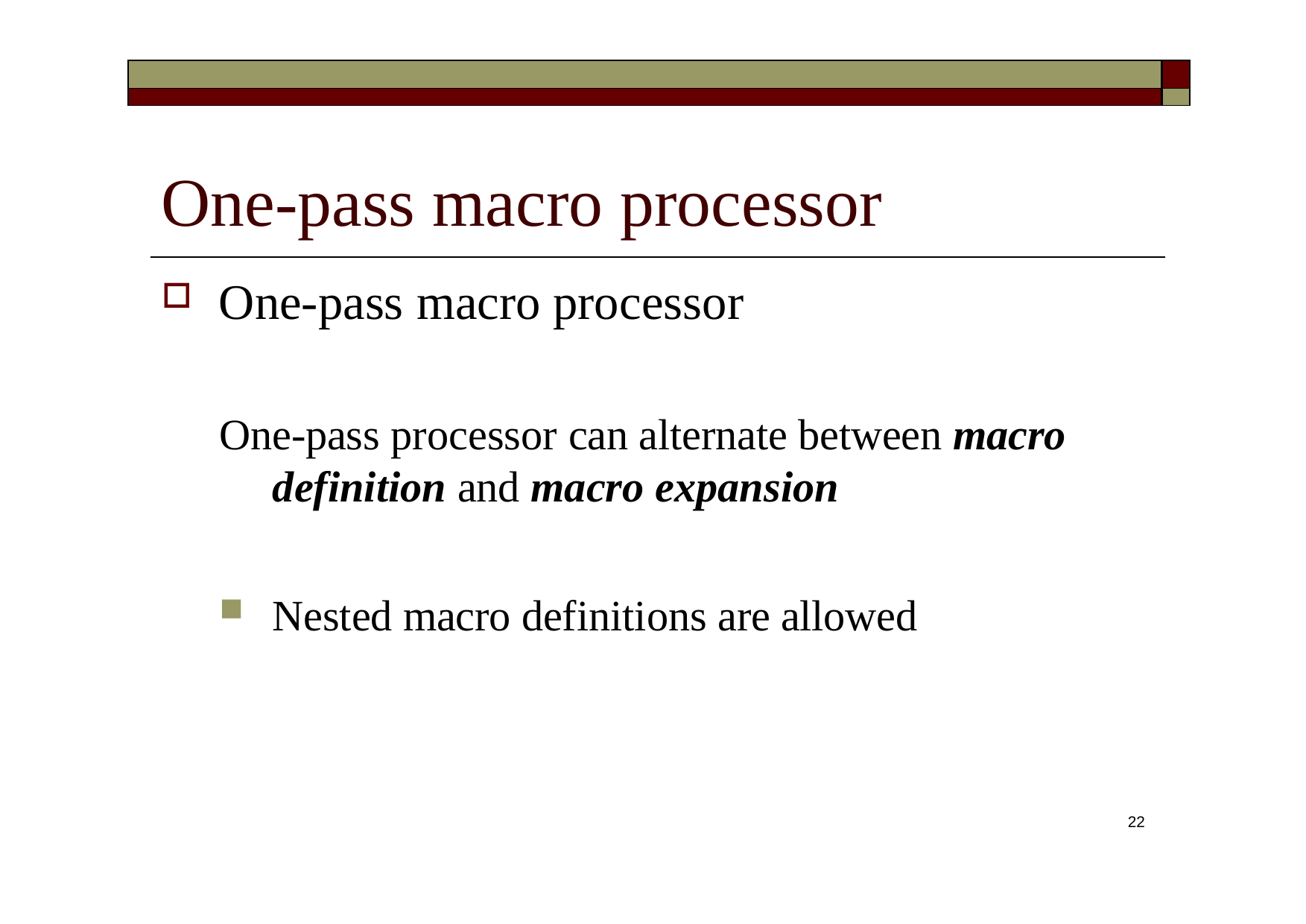

|  |  |
| --- | --- |
|  |  |
# One-pass macro processor
One-pass macro processor

One-pass processor can alternate between macro  definition and macro expansion

Nested macro definitions are allowed
22